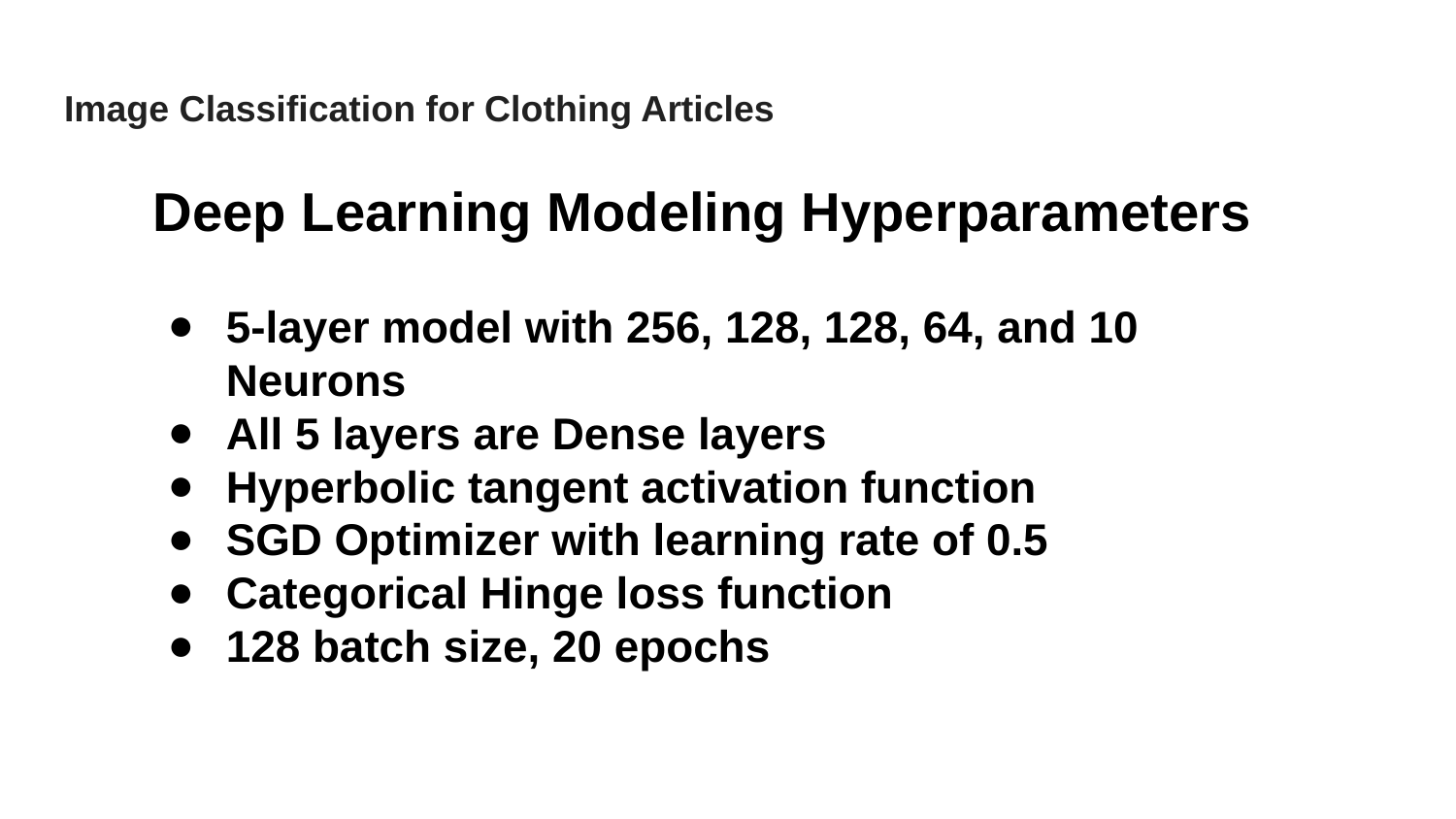

Adam Astor
Adam Astor
Image Classification for Clothing Articles
Deep Learning Modeling Hyperparameters
5-layer model with 256, 128, 128, 64, and 10 Neurons
All 5 layers are Dense layers
Hyperbolic tangent activation function
SGD Optimizer with learning rate of 0.5
Categorical Hinge loss function
128 batch size, 20 epochs
Predicting real estate prices in California